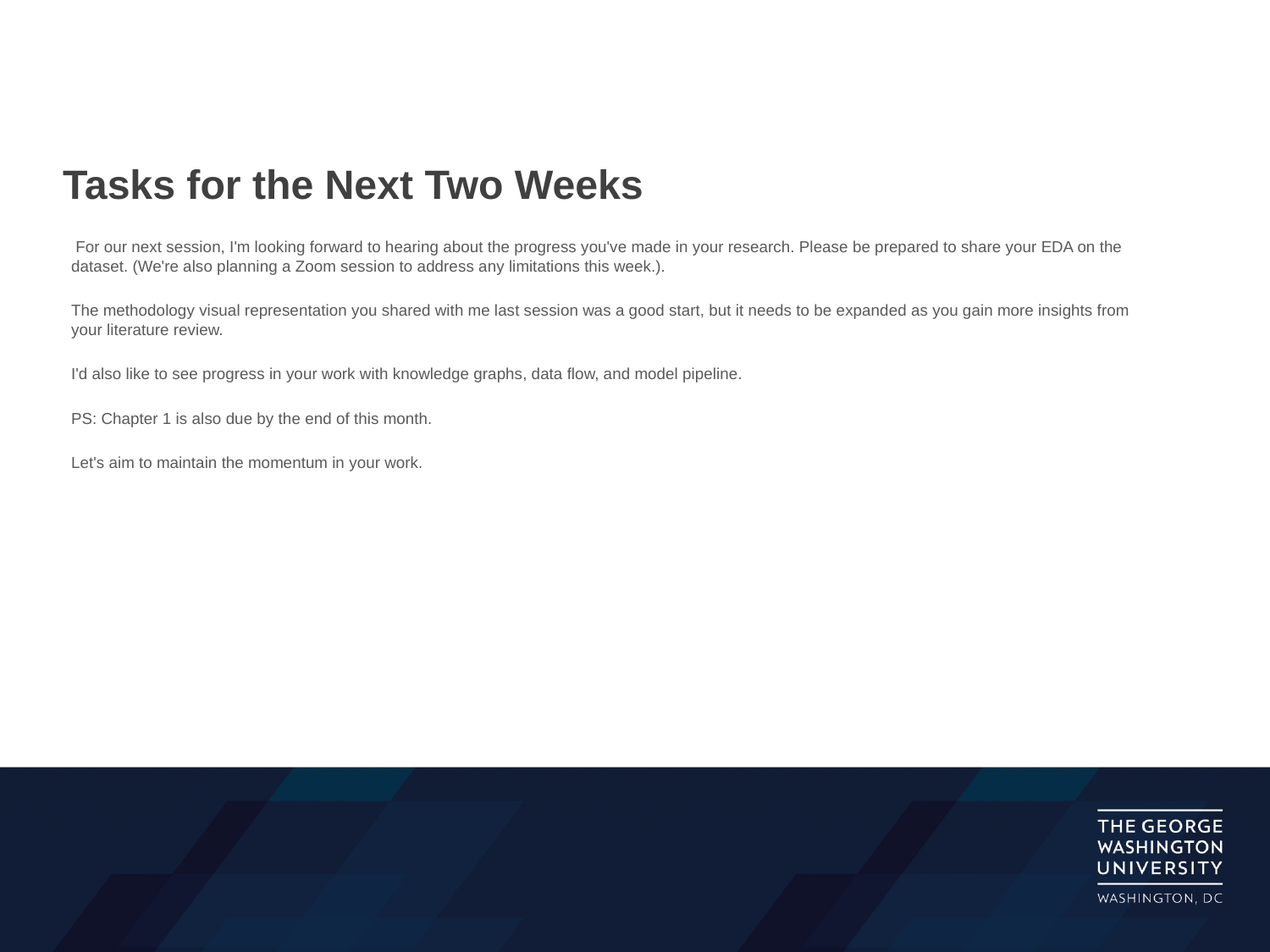

# Tasks for the Next Two Weeks
 For our next session, I'm looking forward to hearing about the progress you've made in your research. Please be prepared to share your EDA on the dataset. (We're also planning a Zoom session to address any limitations this week.).

The methodology visual representation you shared with me last session was a good start, but it needs to be expanded as you gain more insights from your literature review.

I'd also like to see progress in your work with knowledge graphs, data flow, and model pipeline.

PS: Chapter 1 is also due by the end of this month.

Let's aim to maintain the momentum in your work.